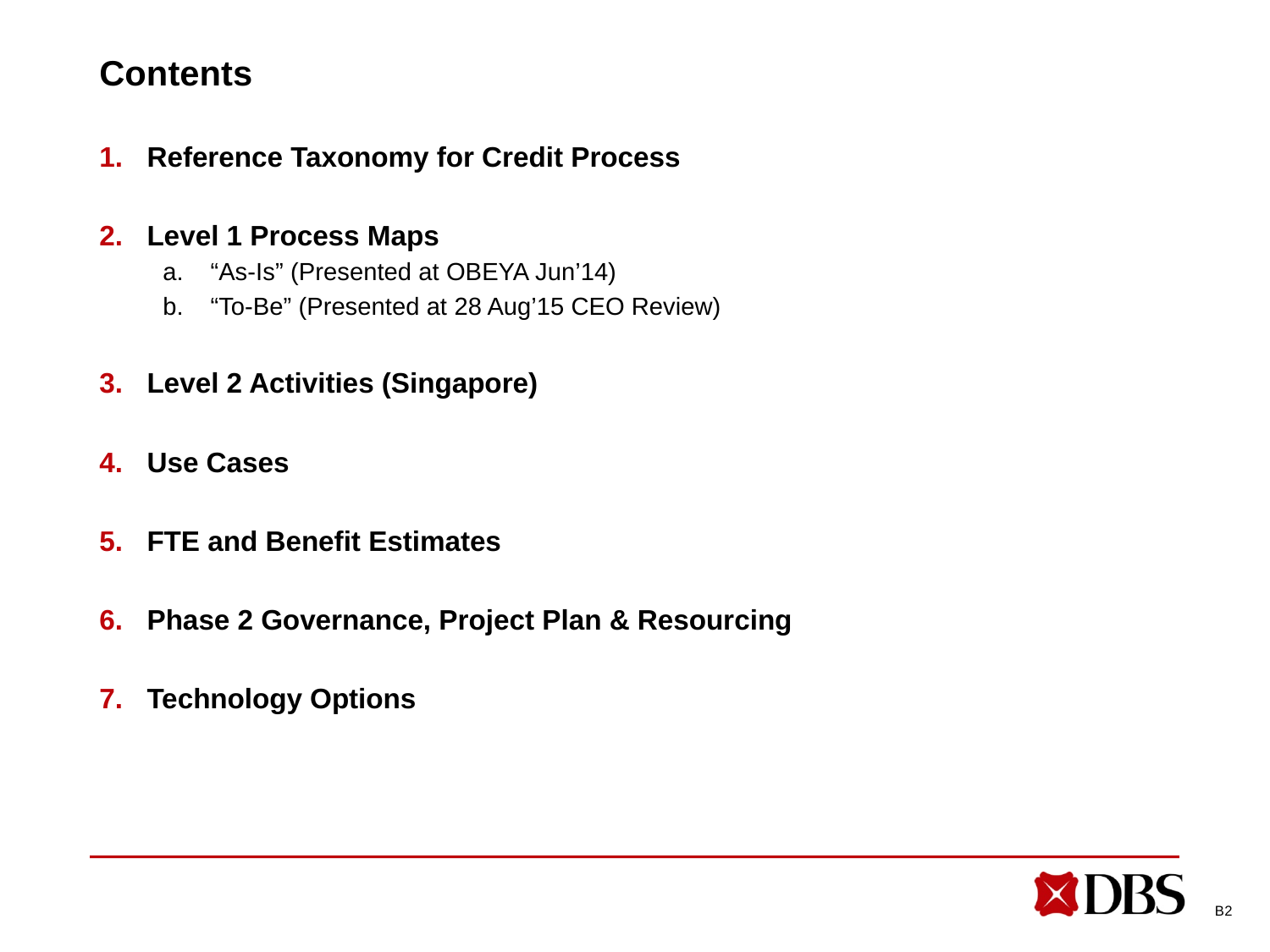

Contents
Reference Taxonomy for Credit Process

Level 1 Process Maps
“As-Is” (Presented at OBEYA Jun’14)
“To-Be” (Presented at 28 Aug’15 CEO Review)

Level 2 Activities (Singapore)

Use Cases

FTE and Benefit Estimates

Phase 2 Governance, Project Plan & Resourcing

Technology Options

B2